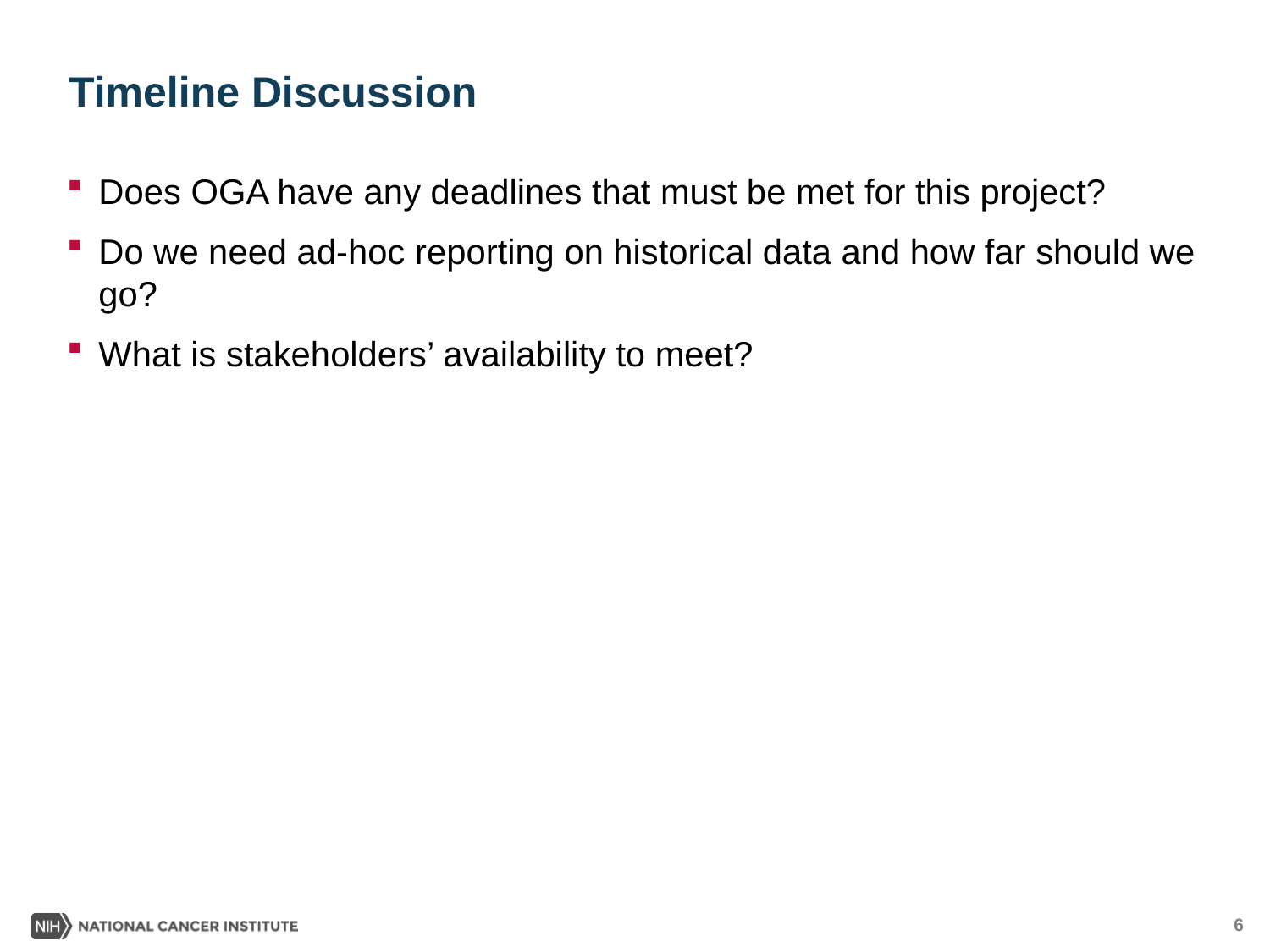

# Timeline Discussion
Does OGA have any deadlines that must be met for this project?
Do we need ad-hoc reporting on historical data and how far should we go?
What is stakeholders’ availability to meet?